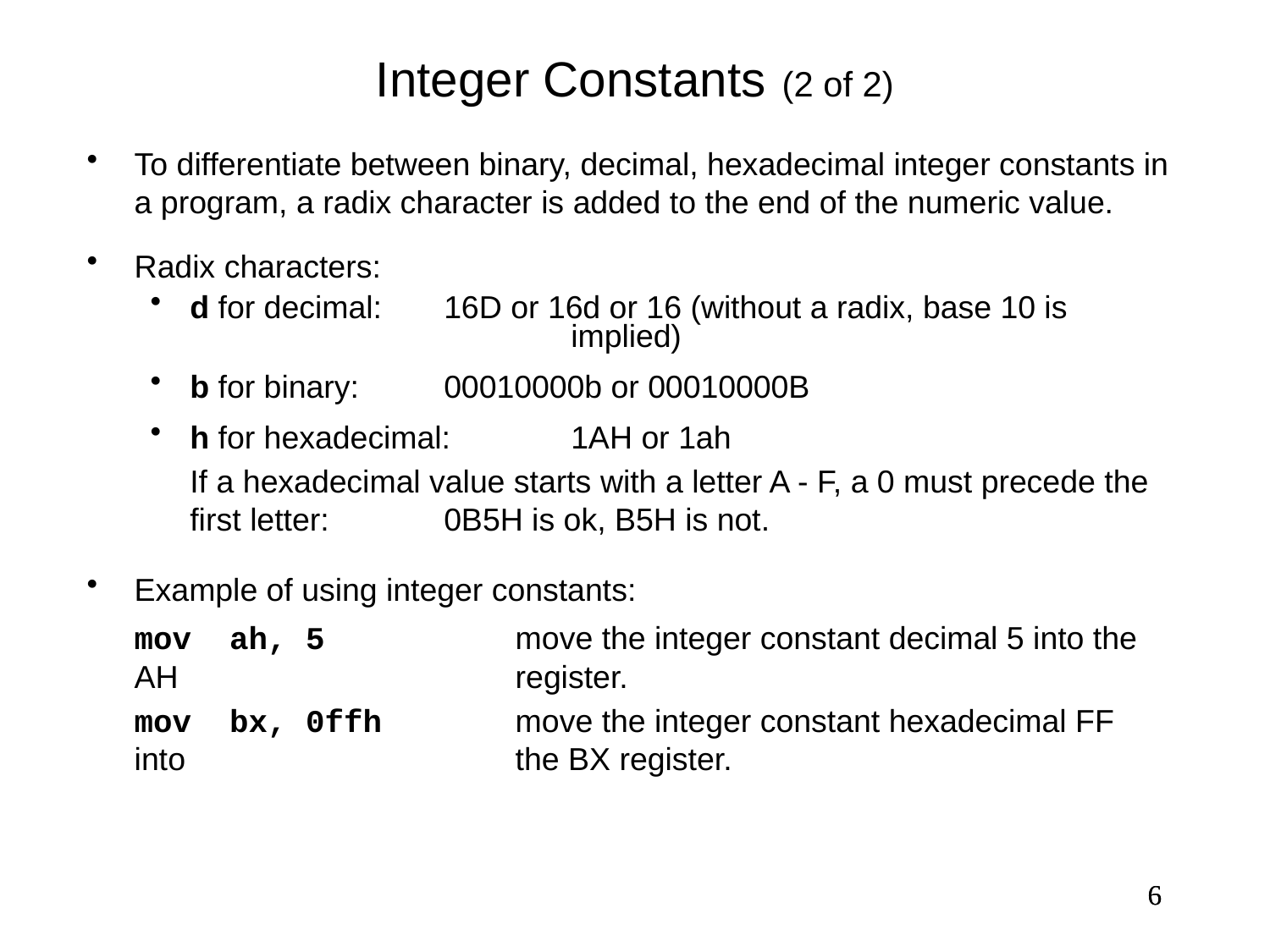

Integer Constants (2 of 2)
To differentiate between binary, decimal, hexadecimal integer constants in a program, a radix character is added to the end of the numeric value.

Radix characters:
d for decimal:	16D or 16d or 16 (without a radix, base 10 is 				implied)
b for binary:	00010000b or 00010000B
h for hexadecimal: 	1AH or 1ah
	If a hexadecimal value starts with a letter A - F, a 0 must precede the first letter:	0B5H is ok, B5H is not.
Example of using integer constants:
	mov  ah, 5	      	move the integer constant decimal 5 into the AH 			register.
	mov  bx, 0ffh    	move the integer constant hexadecimal FF into 			the BX register.
6
6